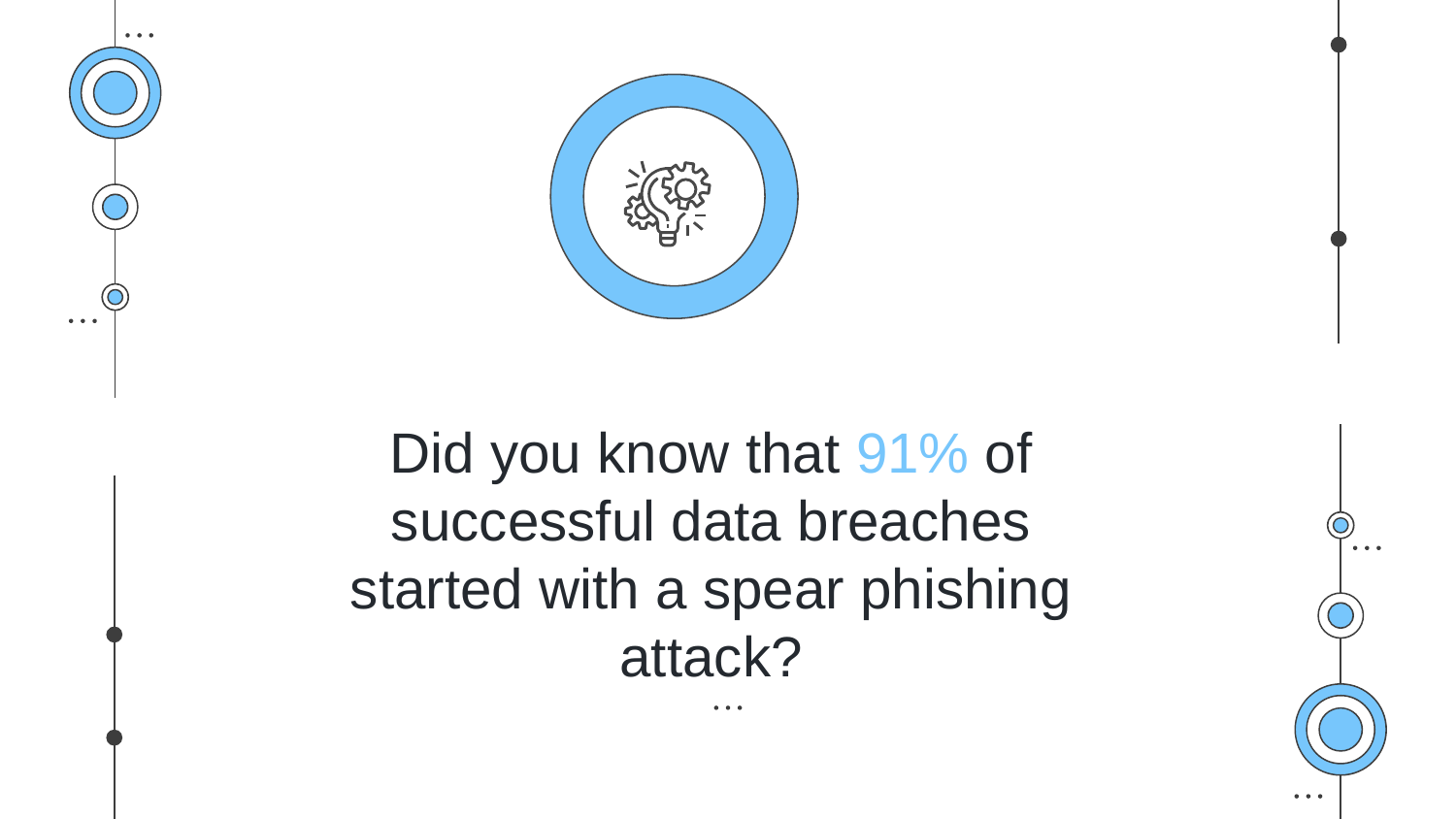

# Did you know that 91% of successful data breaches started with a spear phishing attack?